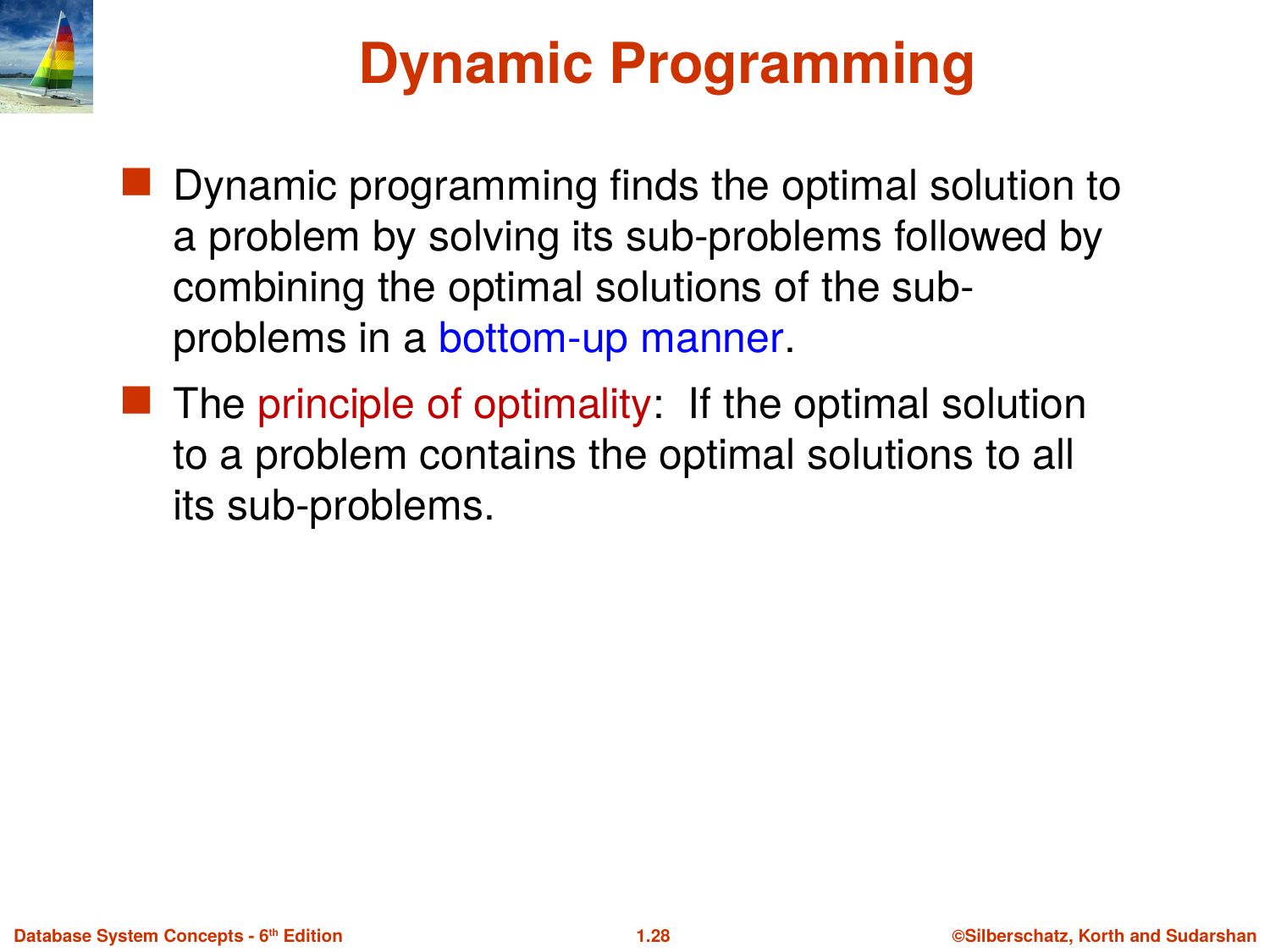

# Dynamic Programming
Dynamic programming finds the optimal solution to a problem by solving its sub-problems followed by combining the optimal solutions of the sub-problems in a bottom-up manner.
The principle of optimality:  If the optimal solution to a problem contains the optimal solutions to all its sub-problems.